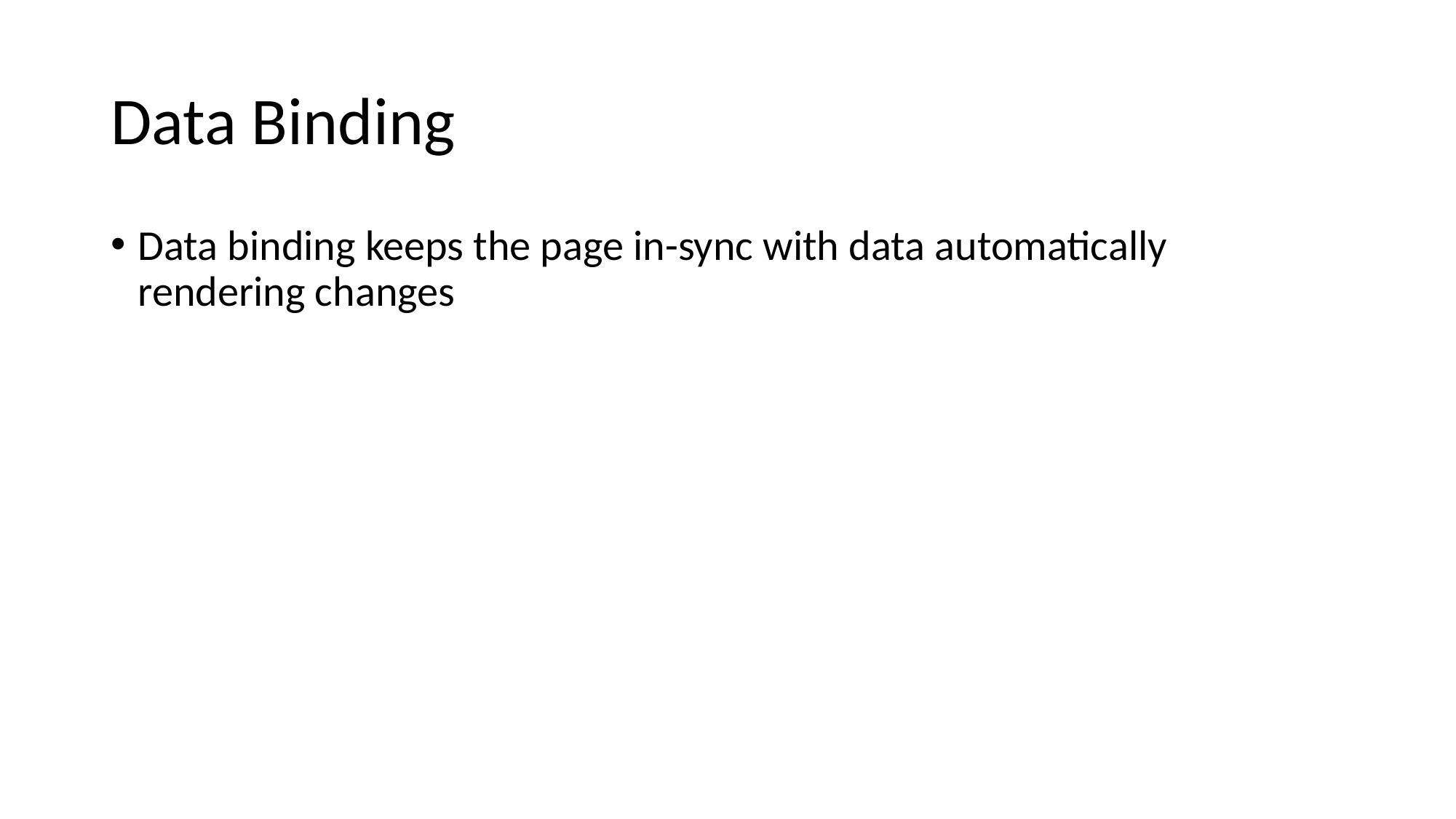

# Data Binding
Data binding keeps the page in-sync with data automatically rendering changes